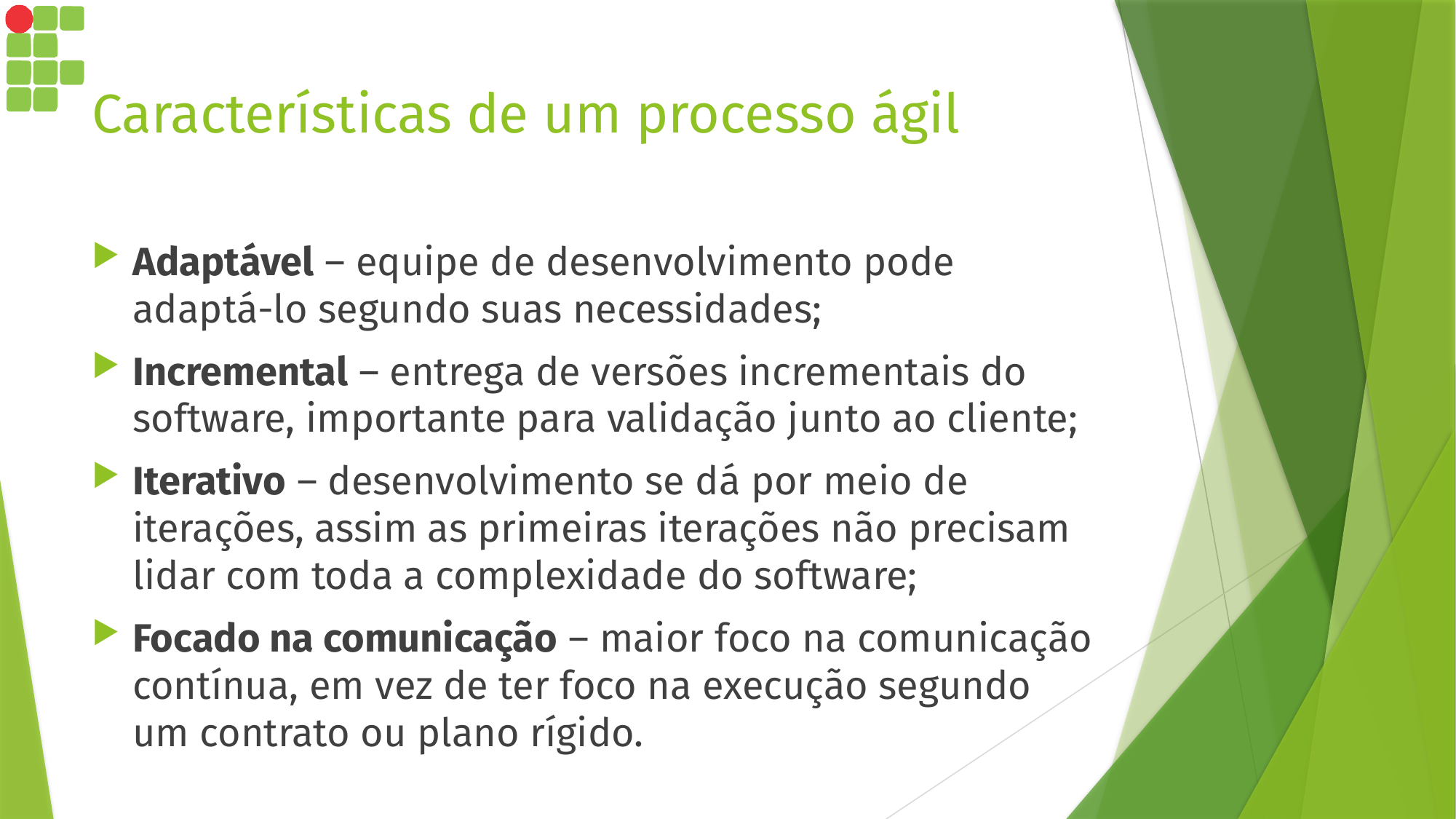

# Características de um processo ágil
Adaptável – equipe de desenvolvimento pode adaptá-lo segundo suas necessidades;
Incremental – entrega de versões incrementais do software, importante para validação junto ao cliente;
Iterativo – desenvolvimento se dá por meio de iterações, assim as primeiras iterações não precisam lidar com toda a complexidade do software;
Focado na comunicação – maior foco na comunicação contínua, em vez de ter foco na execução segundo um contrato ou plano rígido.